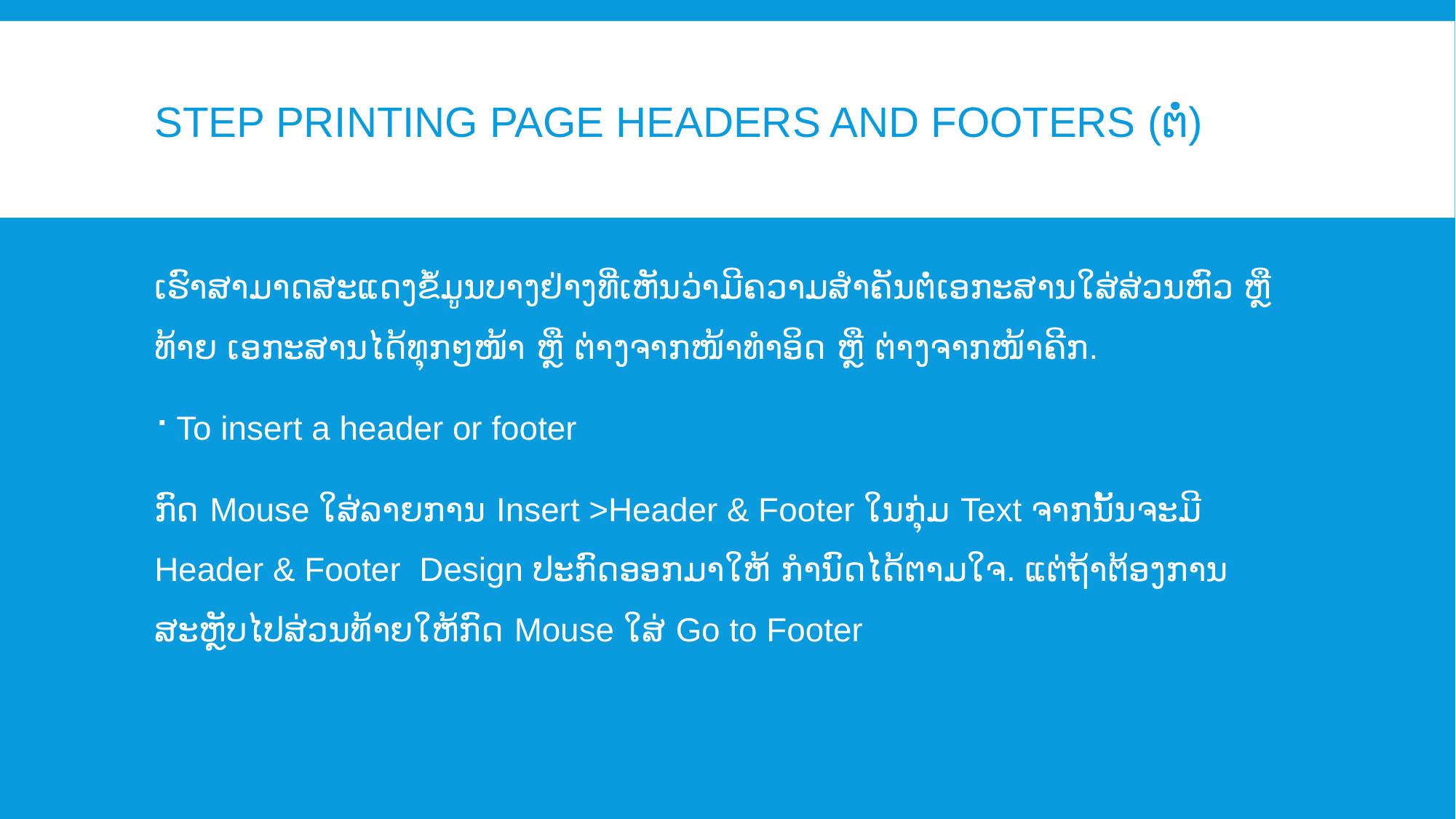

# Step Printing page headers and footers (ຕໍ່)
ເຮົາສາມາດສະແດງຂໍ້ມູນບາງຢ່າງທີ່ເຫັນວ່າມີຄວາມສໍາຄັນຕໍ່ເອກະສານໃສ່ສ່ວນຫົວ ຫຼື ທ້າຍ ເອກະສານໄດ້ທຸກໆໜ້າ ຫຼື ຕ່າງຈາກໜ້າທໍາອິດ ຫຼື ຕ່າງຈາກໜ້າຄີກ.
To insert a header or footer
ກົດ Mouse ໃສ່ລາຍການ Insert >Header & Footer ໃນກຸ່ມ Text ຈາກນັ້ນຈະມີ Header & Footer  Design ປະກົດອອກມາໃຫ້ ກໍານົດໄດ້ຕາມໃຈ. ແຕ່ຖ້າຕ້ອງການສະຫຼັບໄປສ່ວນທ້າຍໃຫ້ກົດ Mouse ໃສ່ Go to Footer